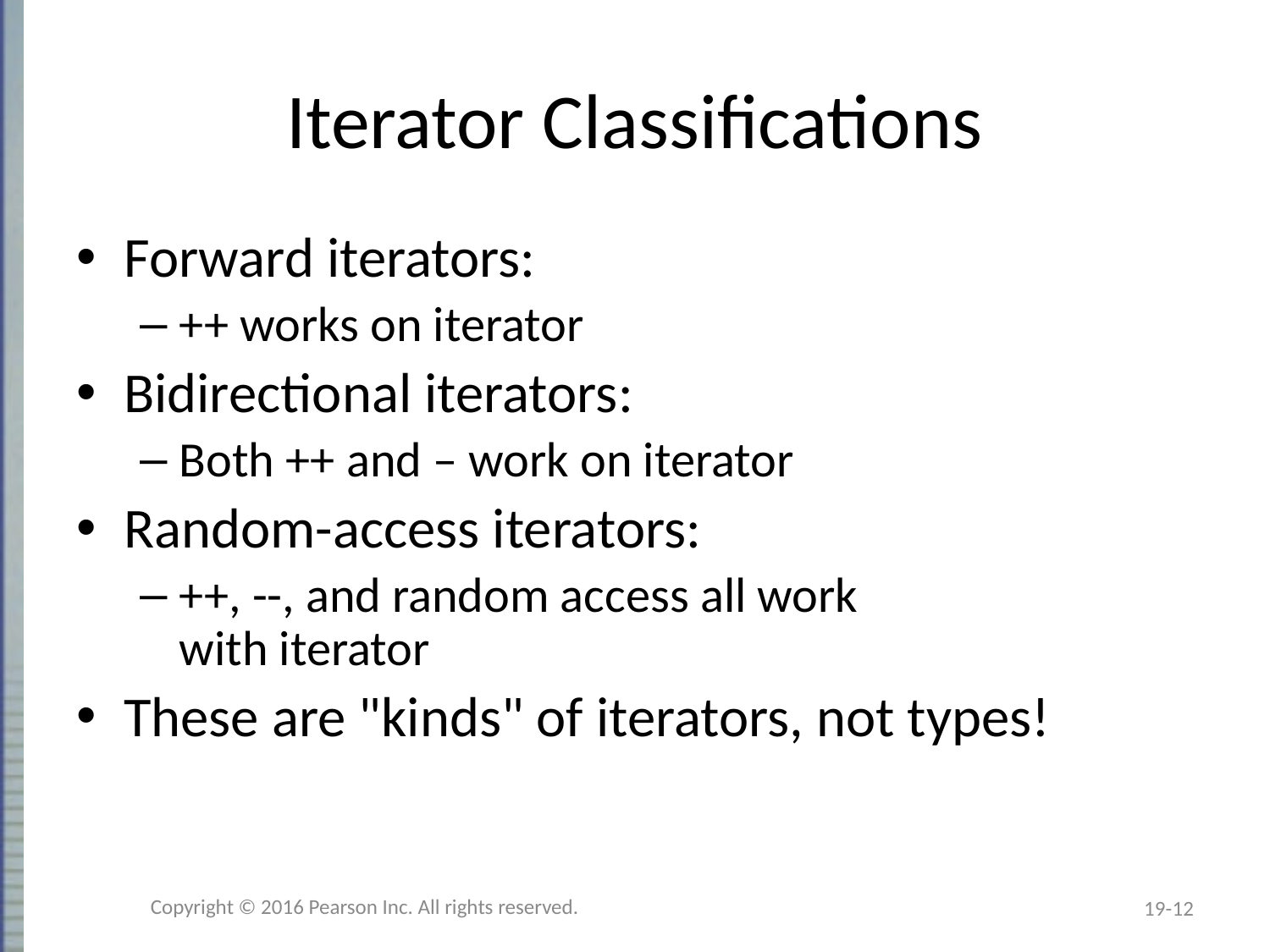

# Iterator Classifications
Forward iterators:
++ works on iterator
Bidirectional iterators:
Both ++ and – work on iterator
Random-access iterators:
++, --, and random access all work
with iterator
These are "kinds" of iterators, not types!
Copyright © 2016 Pearson Inc. All rights reserved.
19-12